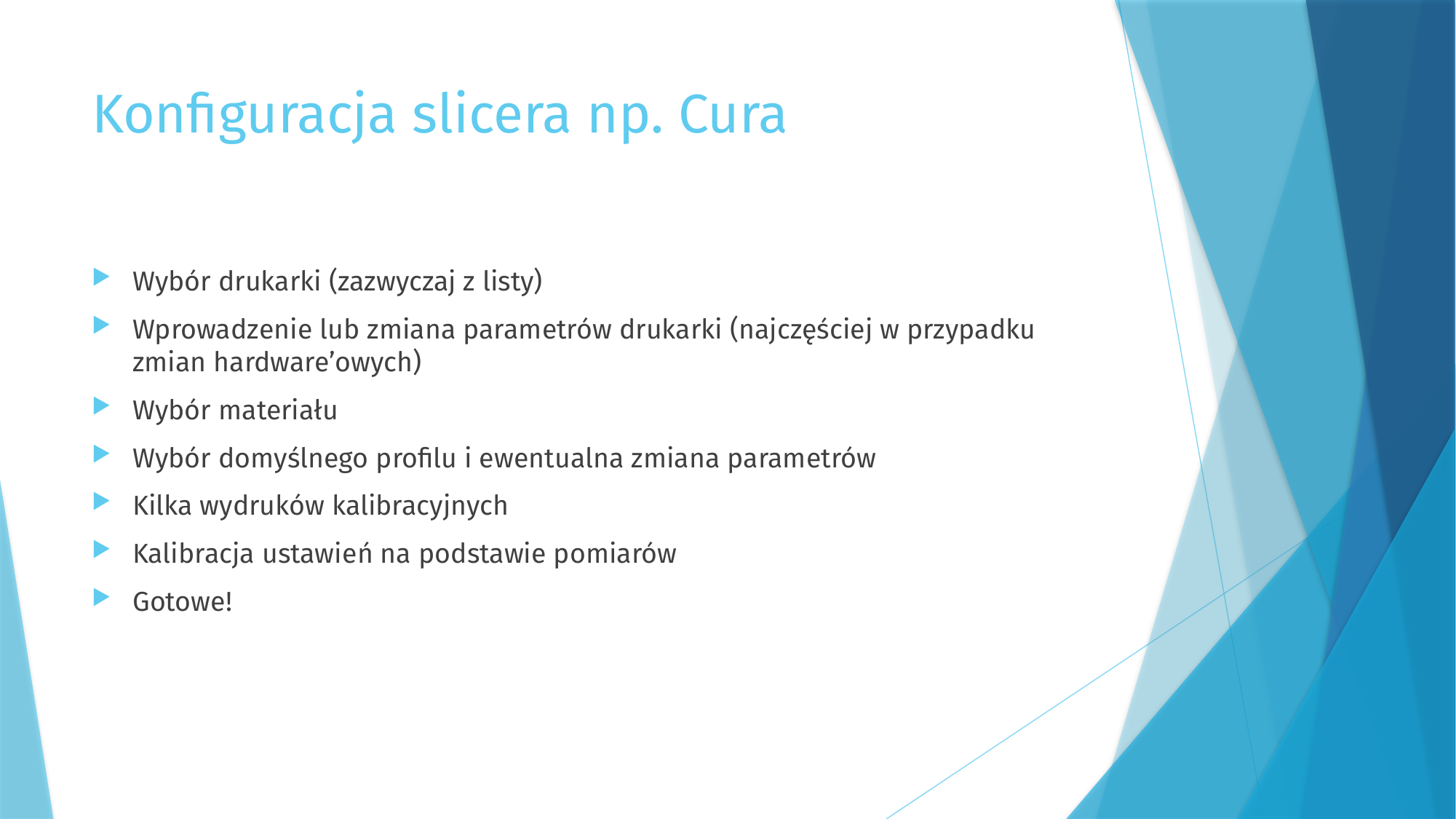

# Konfiguracja slicera np. Cura
Wybór drukarki (zazwyczaj z listy)
Wprowadzenie lub zmiana parametrów drukarki (najczęściej w przypadku zmian hardware’owych)
Wybór materiału
Wybór domyślnego profilu i ewentualna zmiana parametrów
Kilka wydruków kalibracyjnych
Kalibracja ustawień na podstawie pomiarów
Gotowe!